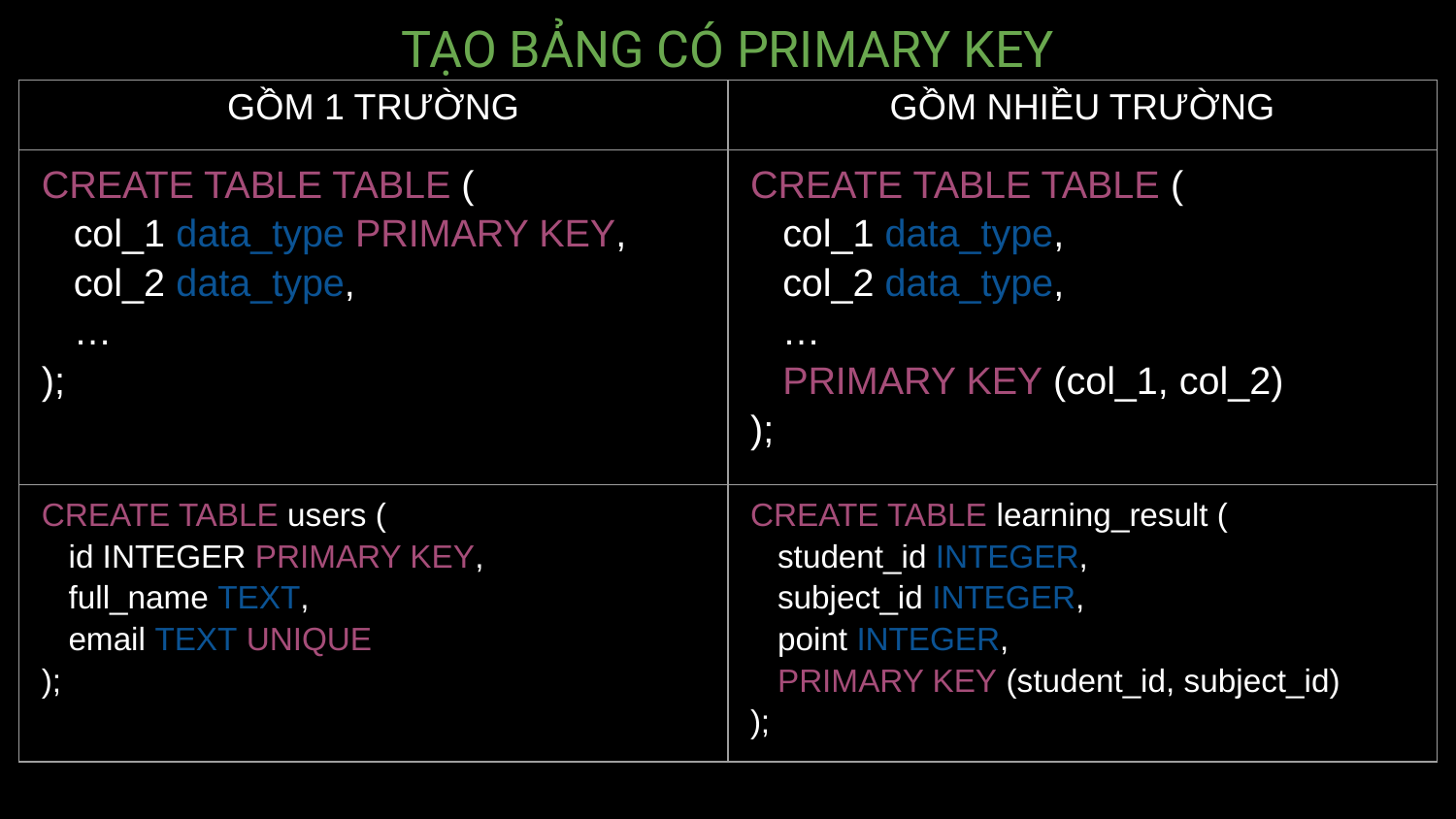

TẠO BẢNG CÓ PRIMARY KEY
| GỒM 1 TRƯỜNG | GỒM NHIỀU TRƯỜNG |
| --- | --- |
| CREATE TABLE TABLE ( col\_1 data\_type PRIMARY KEY, col\_2 data\_type, … ); | CREATE TABLE TABLE ( col\_1 data\_type, col\_2 data\_type, … PRIMARY KEY (col\_1, col\_2) ); |
| CREATE TABLE users ( id INTEGER PRIMARY KEY, full\_name TEXT, email TEXT UNIQUE ); | CREATE TABLE learning\_result ( student\_id INTEGER, subject\_id INTEGER, point INTEGER, PRIMARY KEY (student\_id, subject\_id) ); |